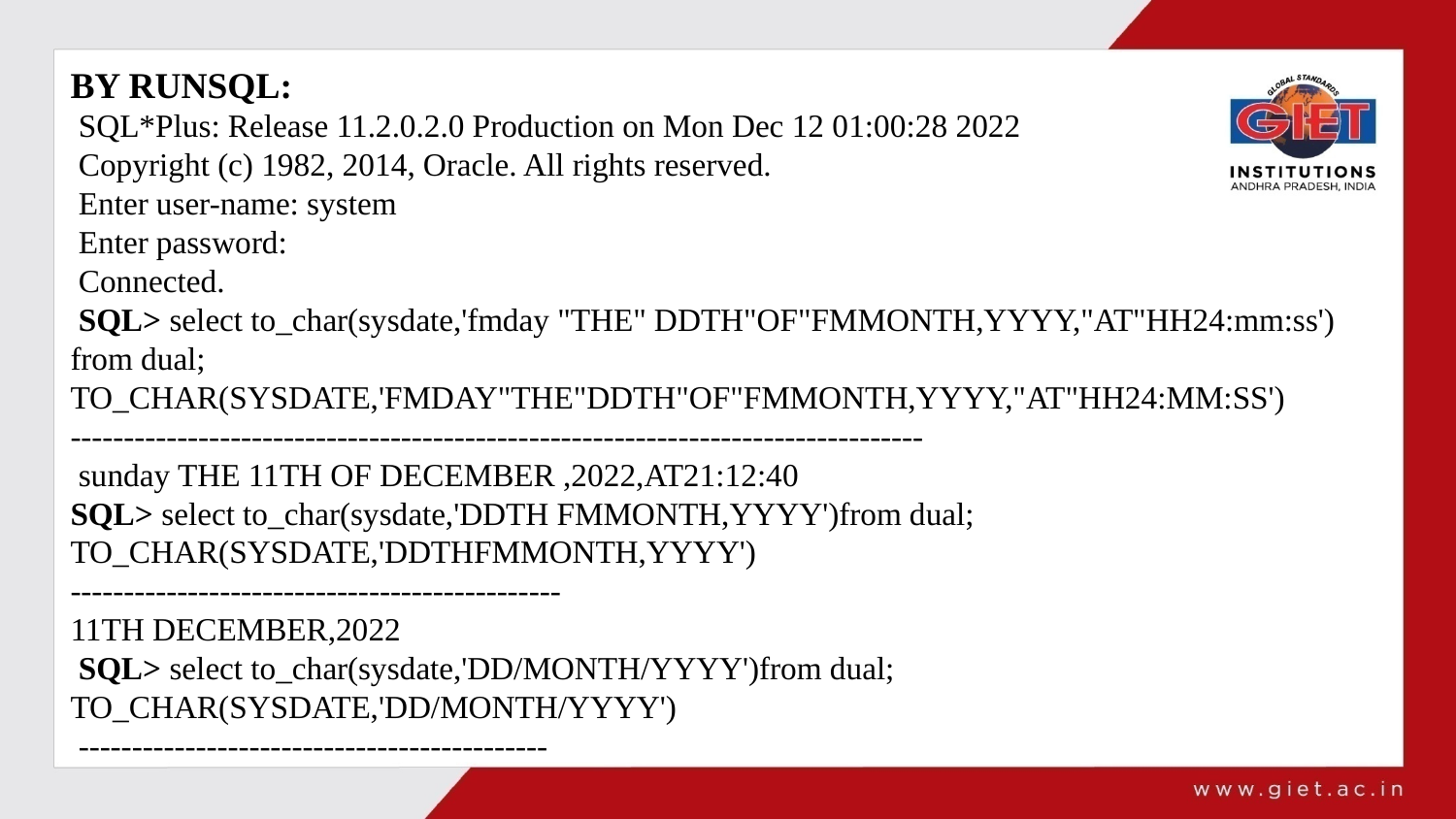

BY RUNSQL:
 SQL*Plus: Release 11.2.0.2.0 Production on Mon Dec 12 01:00:28 2022
 Copyright (c) 1982, 2014, Oracle. All rights reserved.
 Enter user-name: system
 Enter password:
 Connected.
 SQL> select to_char(sysdate,'fmday "THE" DDTH"OF"FMMONTH,YYYY,"AT"HH24:mm:ss')
from dual;
TO_CHAR(SYSDATE,'FMDAY"THE"DDTH"OF"FMMONTH,YYYY,"AT"HH24:MM:SS')
--------------------------------------------------------------------------------
 sunday THE 11TH OF DECEMBER ,2022,AT21:12:40
SQL> select to_char(sysdate,'DDTH FMMONTH,YYYY')from dual; TO_CHAR(SYSDATE,'DDTHFMMONTH,YYYY')
----------------------------------------------
11TH DECEMBER,2022
 SQL> select to_char(sysdate,'DD/MONTH/YYYY')from dual;
TO_CHAR(SYSDATE,'DD/MONTH/YYYY')
 --------------------------------------------